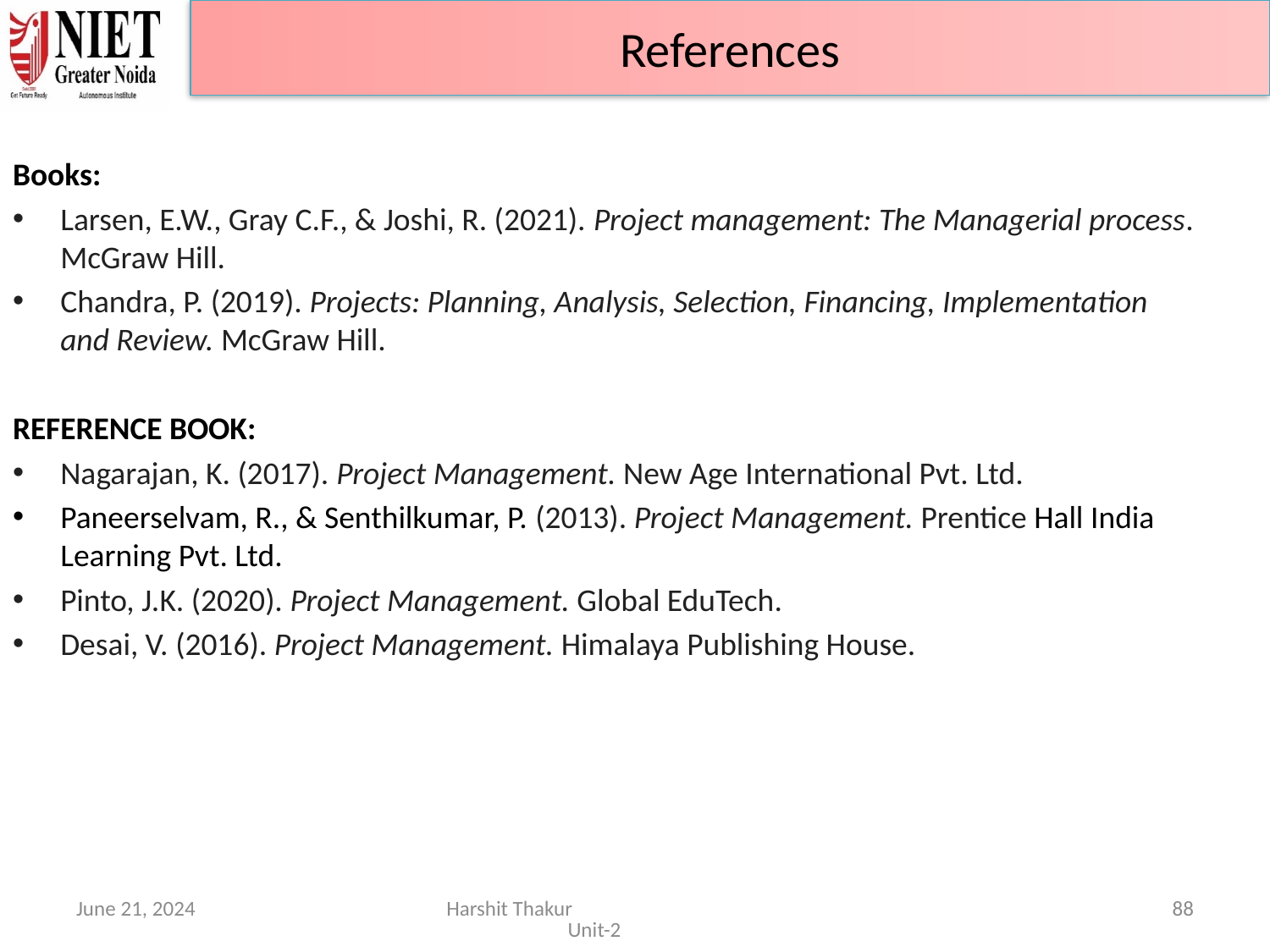

References
Books:
Larsen, E.W., Gray C.F., & Joshi, R. (2021). Project management: The Managerial process. McGraw Hill.
Chandra, P. (2019). Projects: Planning, Analysis, Selection, Financing, Implementation and Review. McGraw Hill.

REFERENCE BOOK:
Nagarajan, K. (2017). Project Management. New Age International Pvt. Ltd.
Paneerselvam, R., & Senthilkumar, P. (2013). Project Management. Prentice Hall India Learning Pvt. Ltd.
Pinto, J.K. (2020). Project Management. Global EduTech.
Desai, V. (2016). Project Management. Himalaya Publishing House.

June 21, 2024
Harshit Thakur                                                                            Unit-2
88